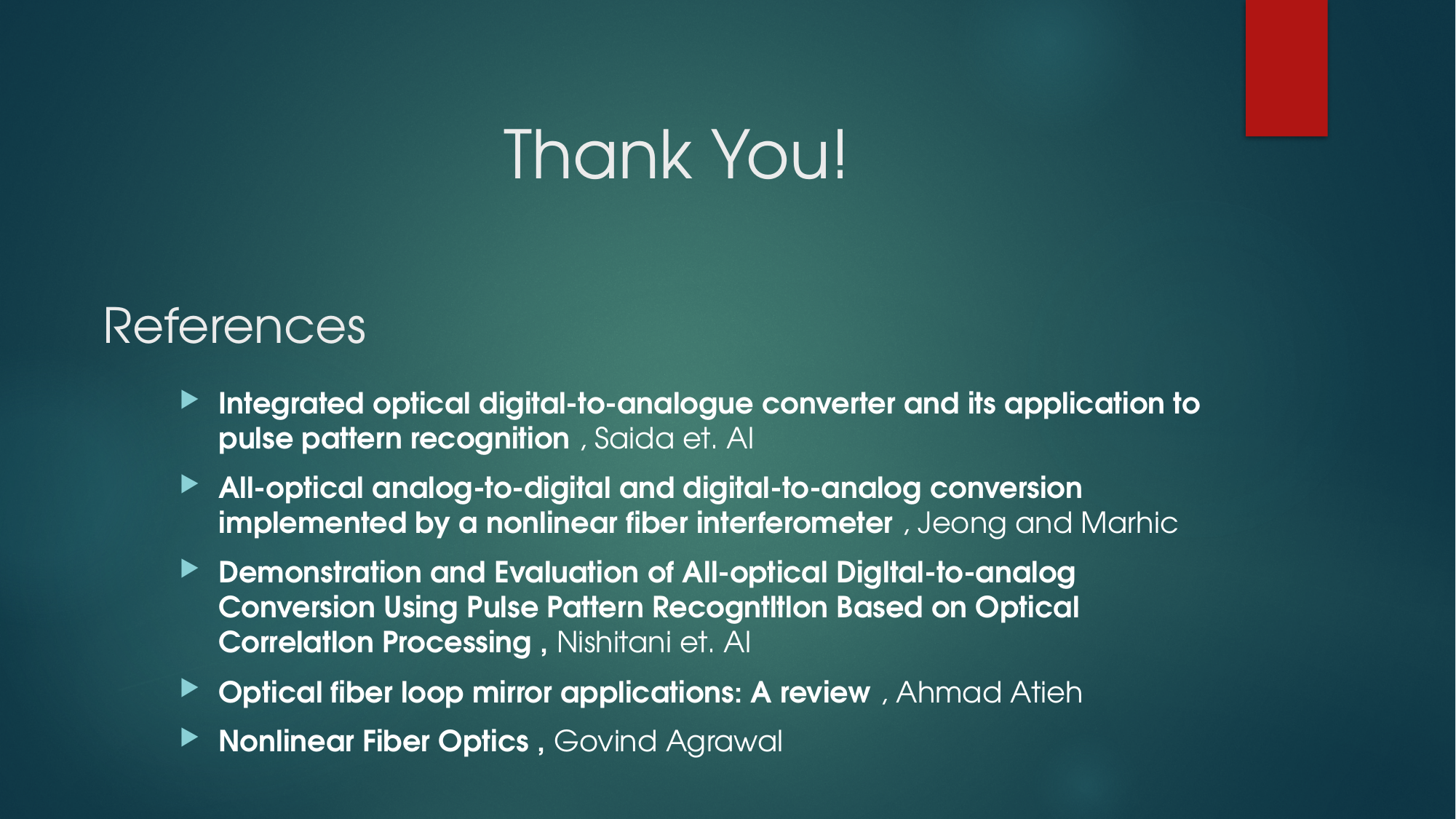

Thank You!
# References
Integrated optical digital-to-analogue converter and its application to pulse pattern recognition , Saida et. Al
All-optical analog-to-digital and digital-to-analog conversion
implemented by a nonlinear fiber interferometer , Jeong and Marhic
Demonstration and Evaluation of All-optical Digltal-to-analog Conversion Using Pulse Pattern Recogntltlon Based on Optical Correlatlon Processing , Nishitani et. Al
Optical fiber loop mirror applications: A review , Ahmad Atieh
Nonlinear Fiber Optics , Govind Agrawal